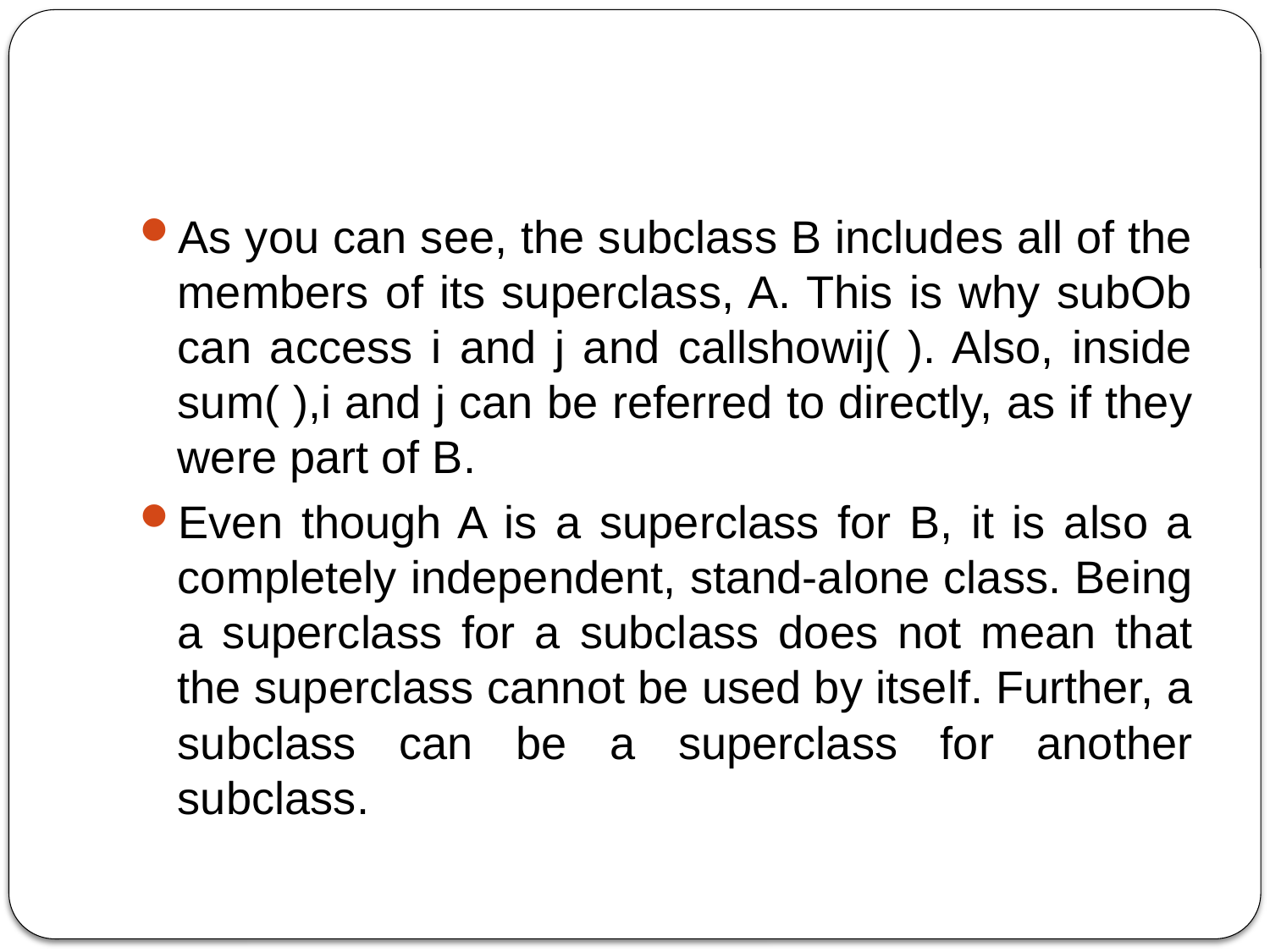

#
As you can see, the subclass B includes all of the members of its superclass, A. This is why subOb can access i and j and callshowij( ). Also, inside sum( ),i and j can be referred to directly, as if they were part of B.
Even though A is a superclass for B, it is also a completely independent, stand-alone class. Being a superclass for a subclass does not mean that the superclass cannot be used by itself. Further, a subclass can be a superclass for another subclass.